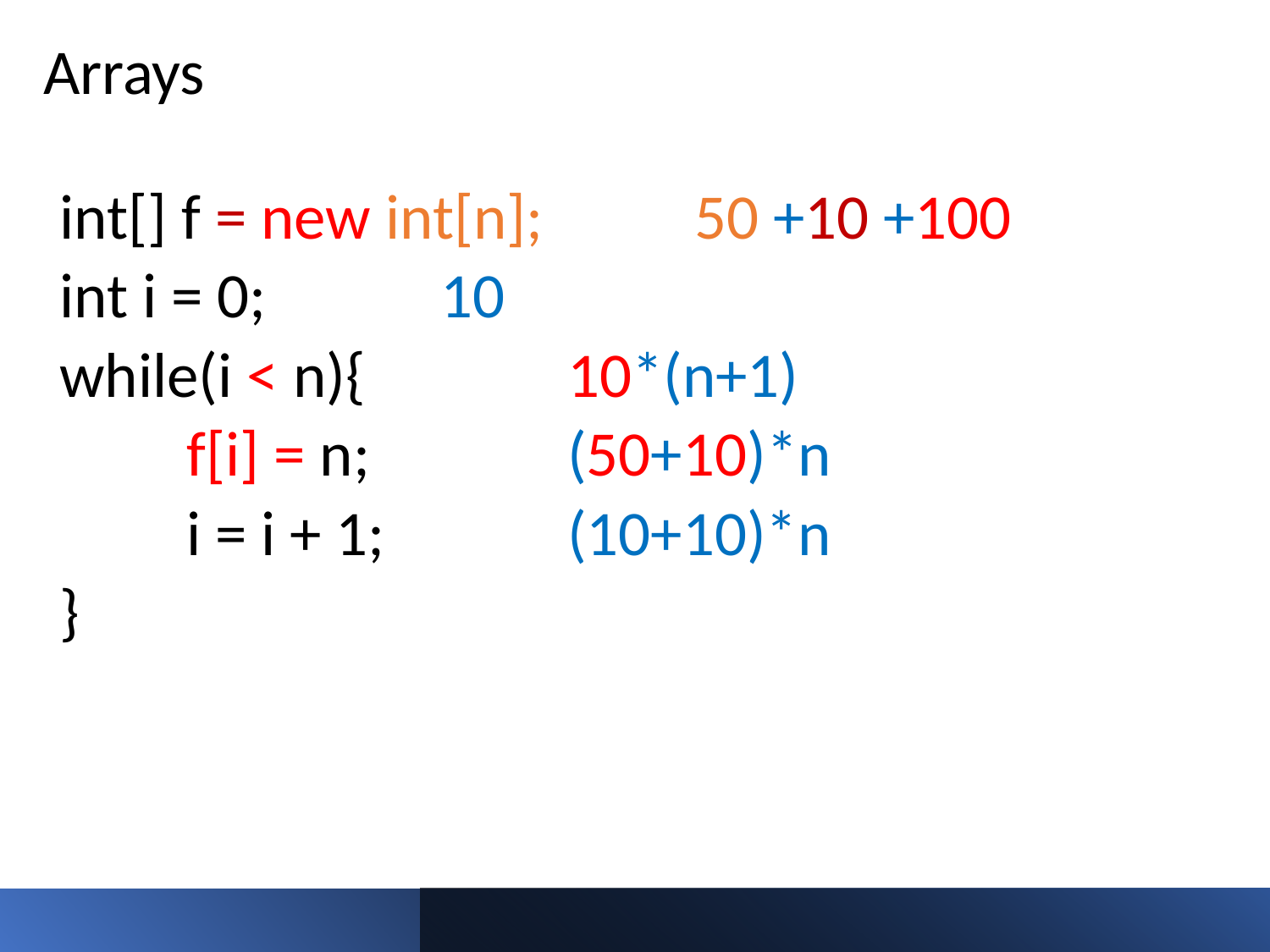

# Arrays
int[] f = new int[n];		50 +10 +100
int i = 0;		10
while(i < n){		10*(n+1)
	f[i] = n;		(50+10)*n
	i = i + 1;		(10+10)*n
}